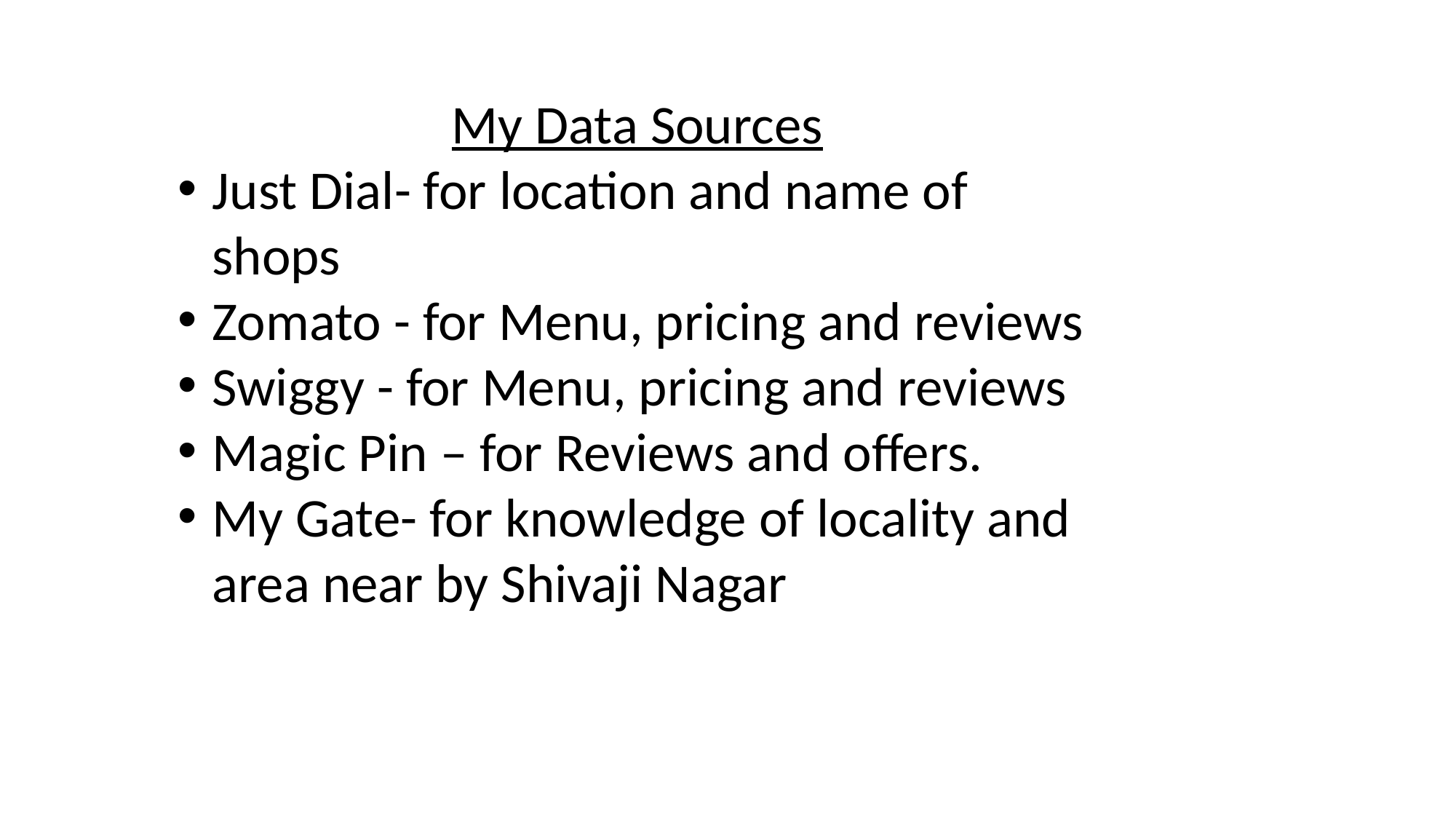

My Data Sources
Just Dial- for location and name of shops
Zomato - for Menu, pricing and reviews
Swiggy - for Menu, pricing and reviews
Magic Pin – for Reviews and offers.
My Gate- for knowledge of locality and area near by Shivaji Nagar